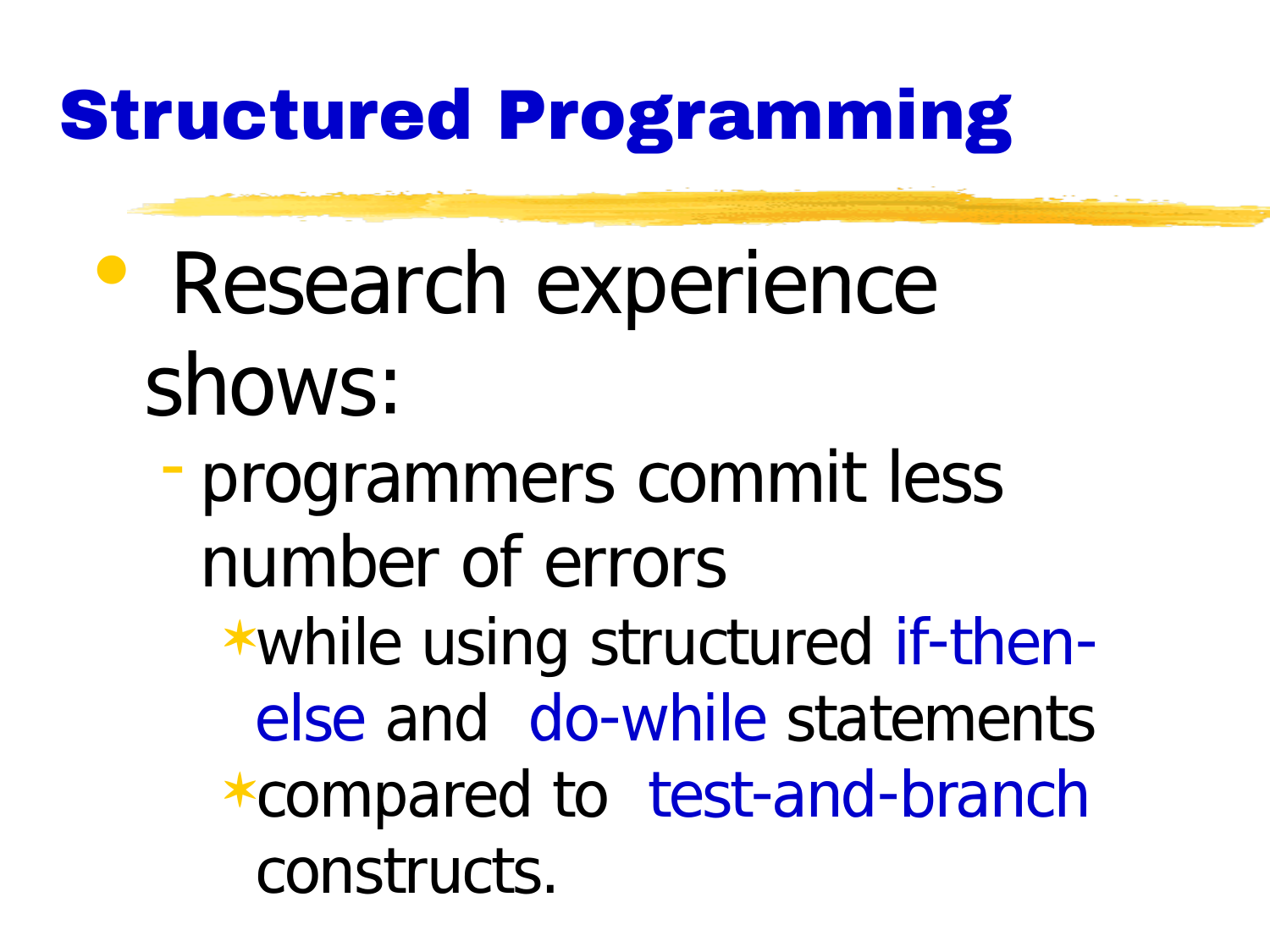

# Structured Programming
 Research experience shows:
programmers commit less number of errors
while using structured if-then-else and  do-while statements
compared to  test-and-branch constructs.
39